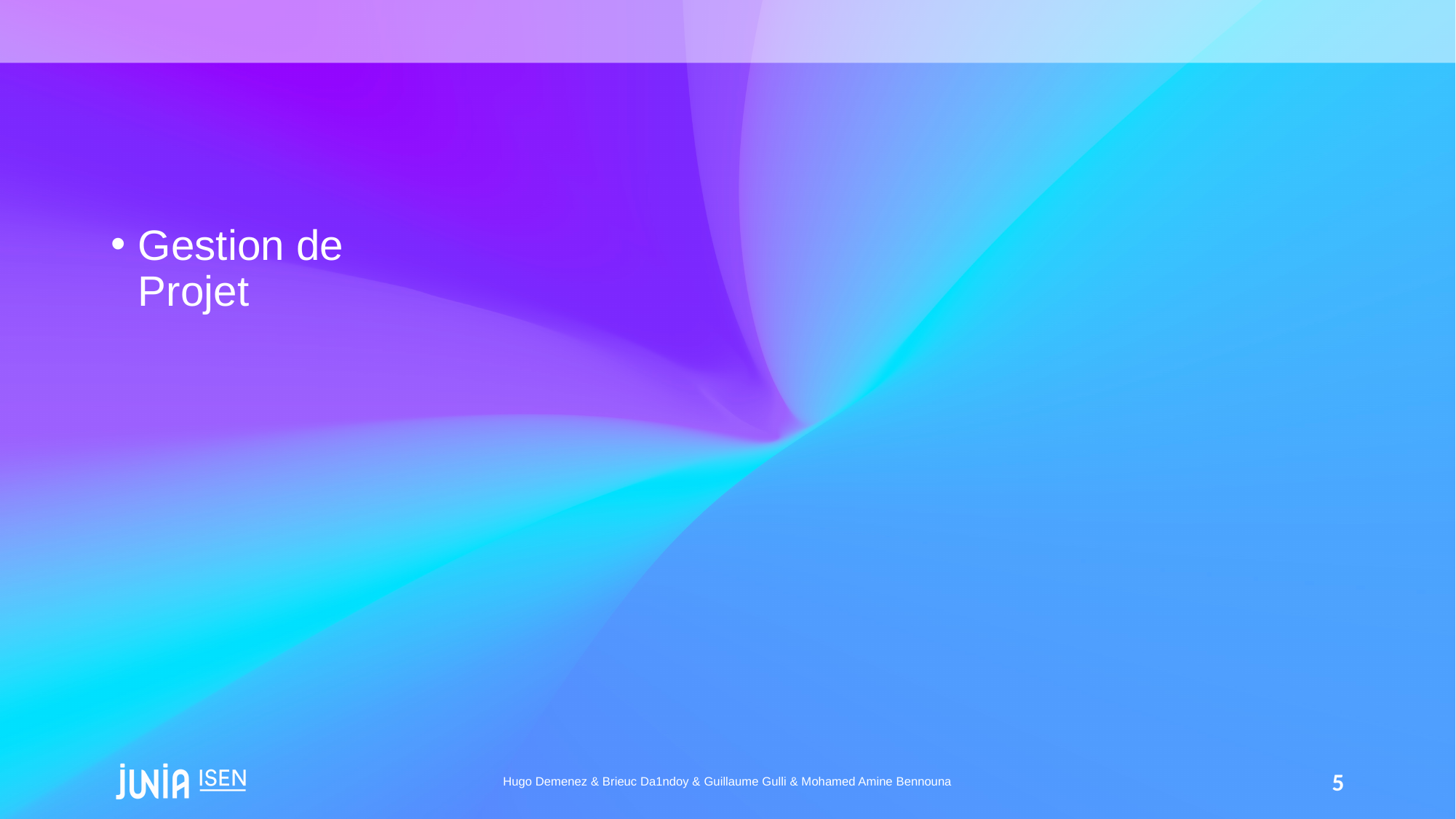

#
Gestion de Projet
Hugo Demenez & Brieuc Da1ndoy & Guillaume Gulli & Mohamed Amine Bennouna
5